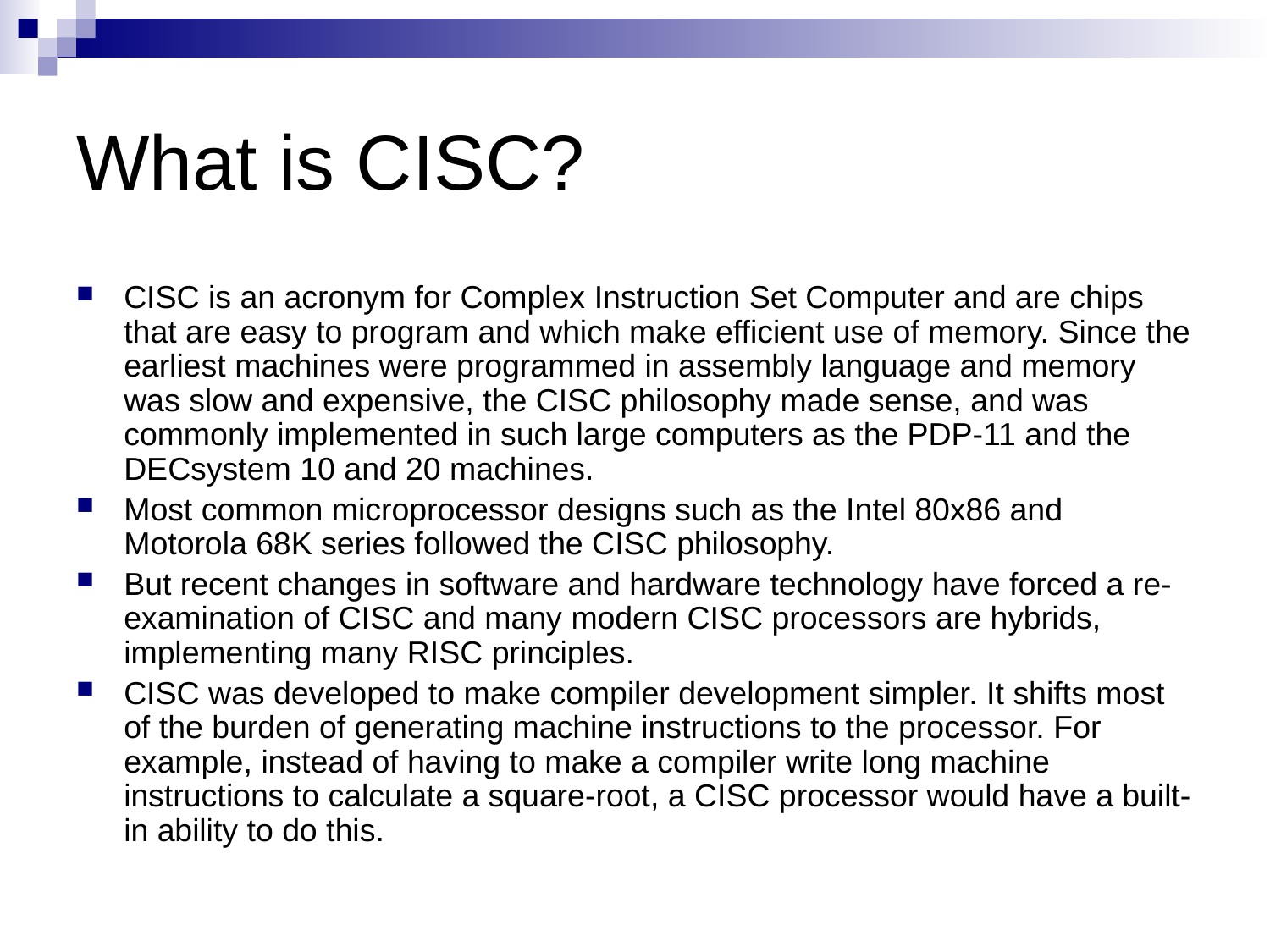

# What is CISC?
CISC is an acronym for Complex Instruction Set Computer and are chips that are easy to program and which make efficient use of memory. Since the earliest machines were programmed in assembly language and memory was slow and expensive, the CISC philosophy made sense, and was commonly implemented in such large computers as the PDP-11 and the DECsystem 10 and 20 machines.
Most common microprocessor designs such as the Intel 80x86 and Motorola 68K series followed the CISC philosophy.
But recent changes in software and hardware technology have forced a re-examination of CISC and many modern CISC processors are hybrids, implementing many RISC principles.
CISC was developed to make compiler development simpler. It shifts most of the burden of generating machine instructions to the processor. For example, instead of having to make a compiler write long machine instructions to calculate a square-root, a CISC processor would have a built-in ability to do this.